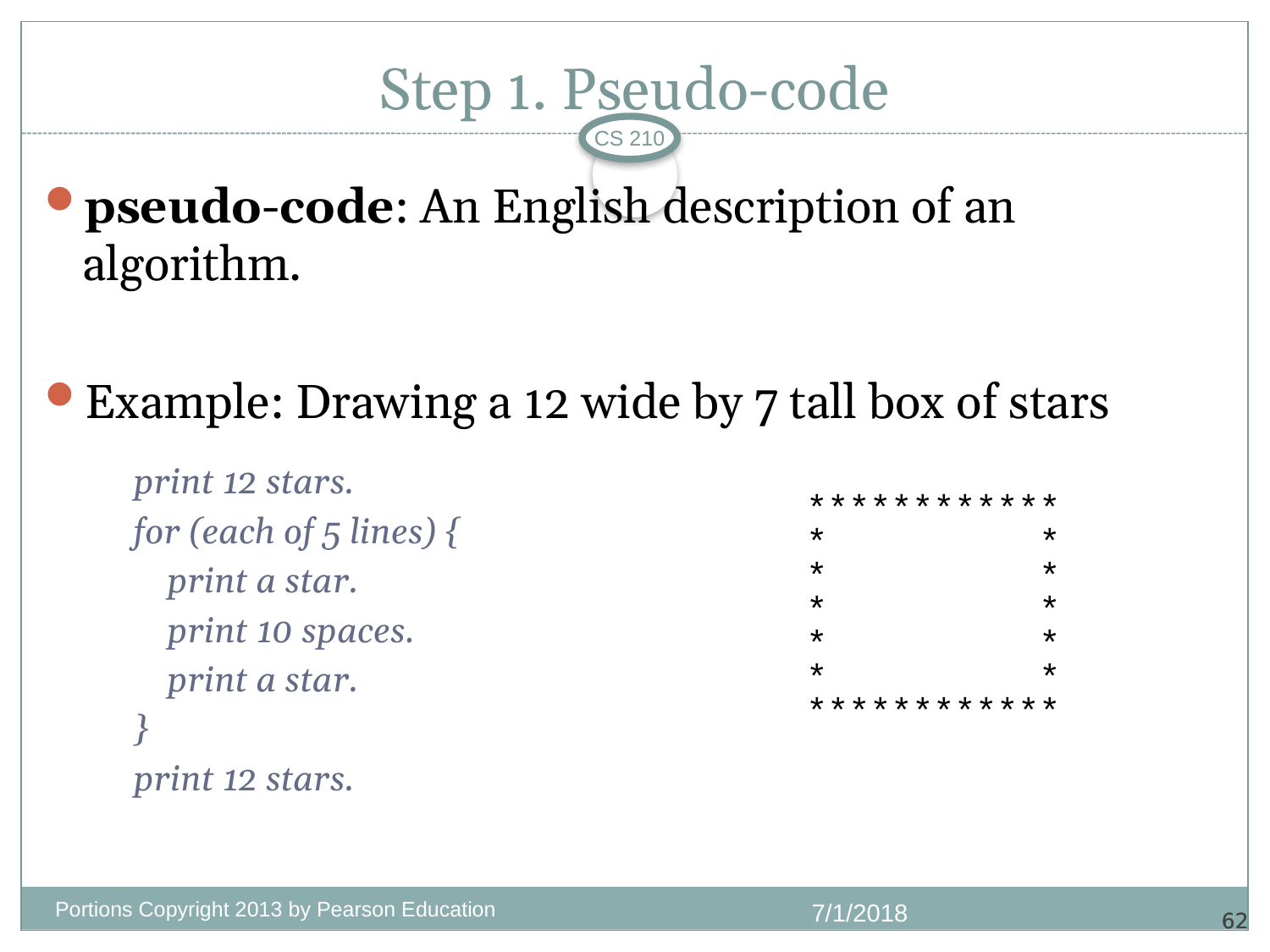

# Step 1. Pseudo-code
CS 210
pseudo-code: An English description of an algorithm.

Example: Drawing a 12 wide by 7 tall box of stars
	print 12 stars.
	for (each of 5 lines) {
	    print a star.
	    print 10 spaces.
	    print a star.
	}
	print 12 stars.
************
*          *
*          *
*          *
*          *
*          *
************
Portions Copyright 2013 by Pearson Education
7/1/2018